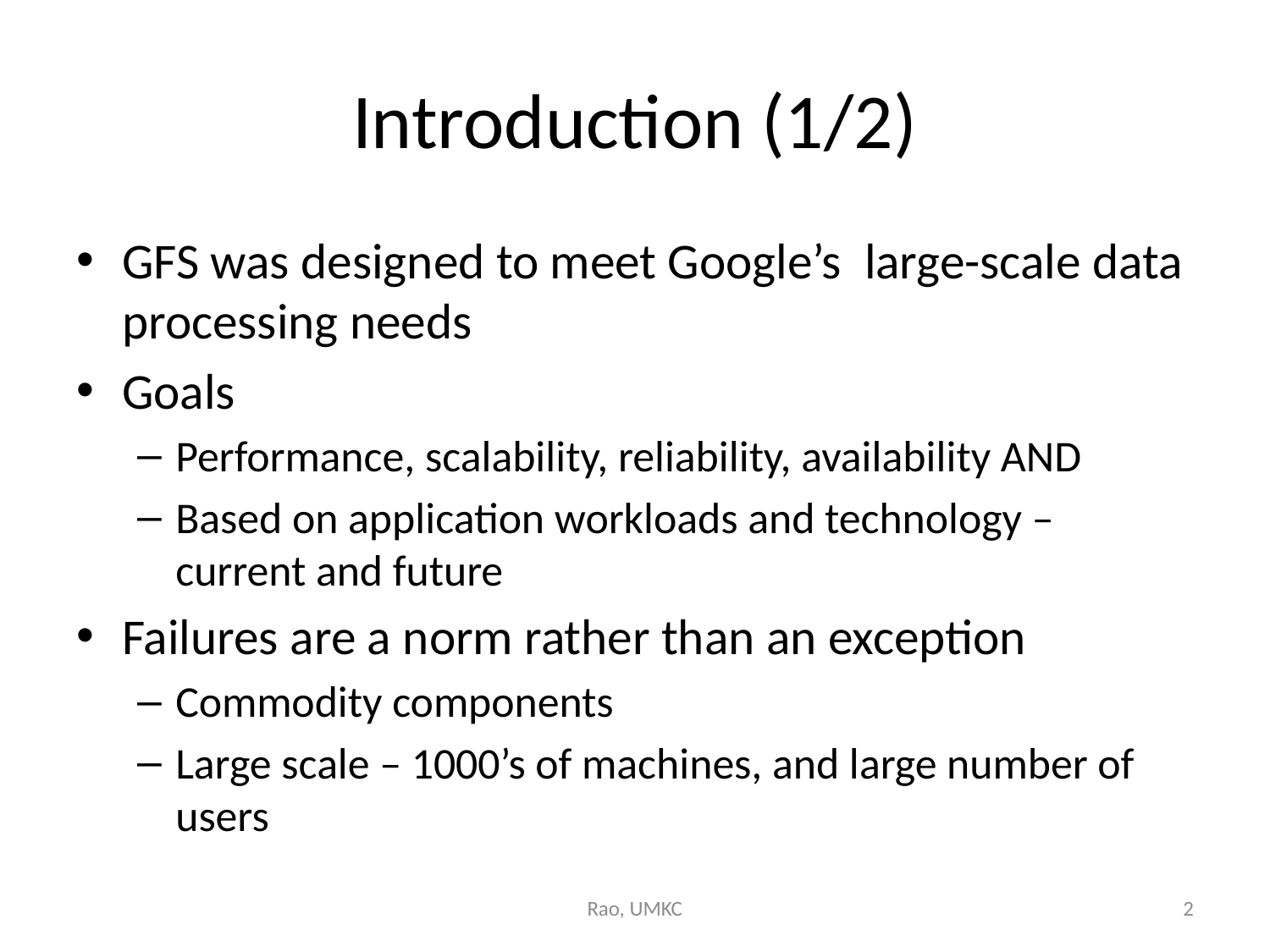

# Introduction (1/2)
GFS was designed to meet Google’s  large-scale data processing needs
Goals
Performance, scalability, reliability, availability AND
Based on application workloads and technology – current and future
Failures are a norm rather than an exception
Commodity components
Large scale – 1000’s of machines, and large number of users
Rao, UMKC
2